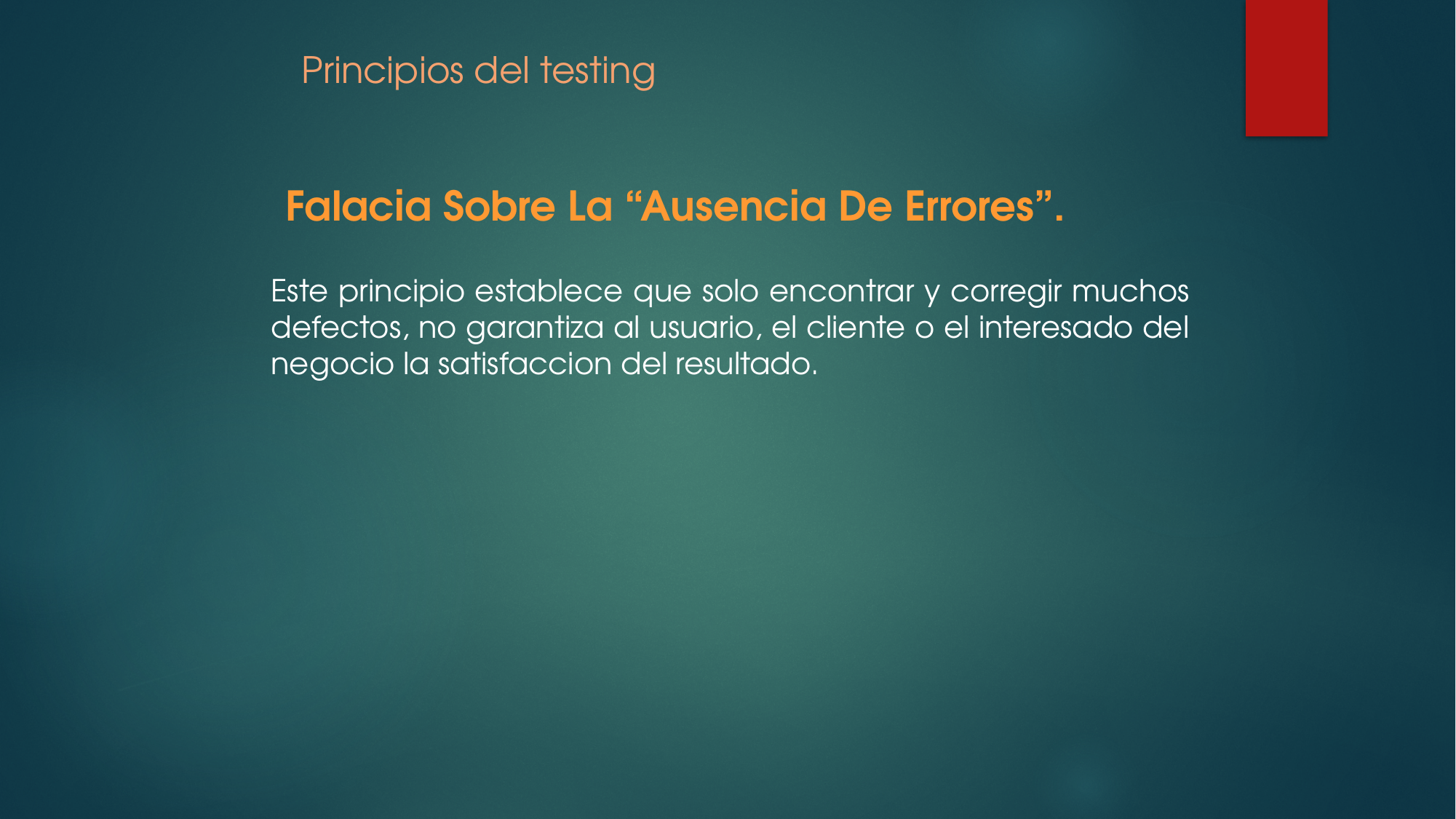

Principios del testing
# Falacia Sobre La “Ausencia De Errores”.
Este principio establece que solo encontrar y corregir muchos defectos, no garantiza al usuario, el cliente o el interesado del negocio la satisfaccion del resultado.